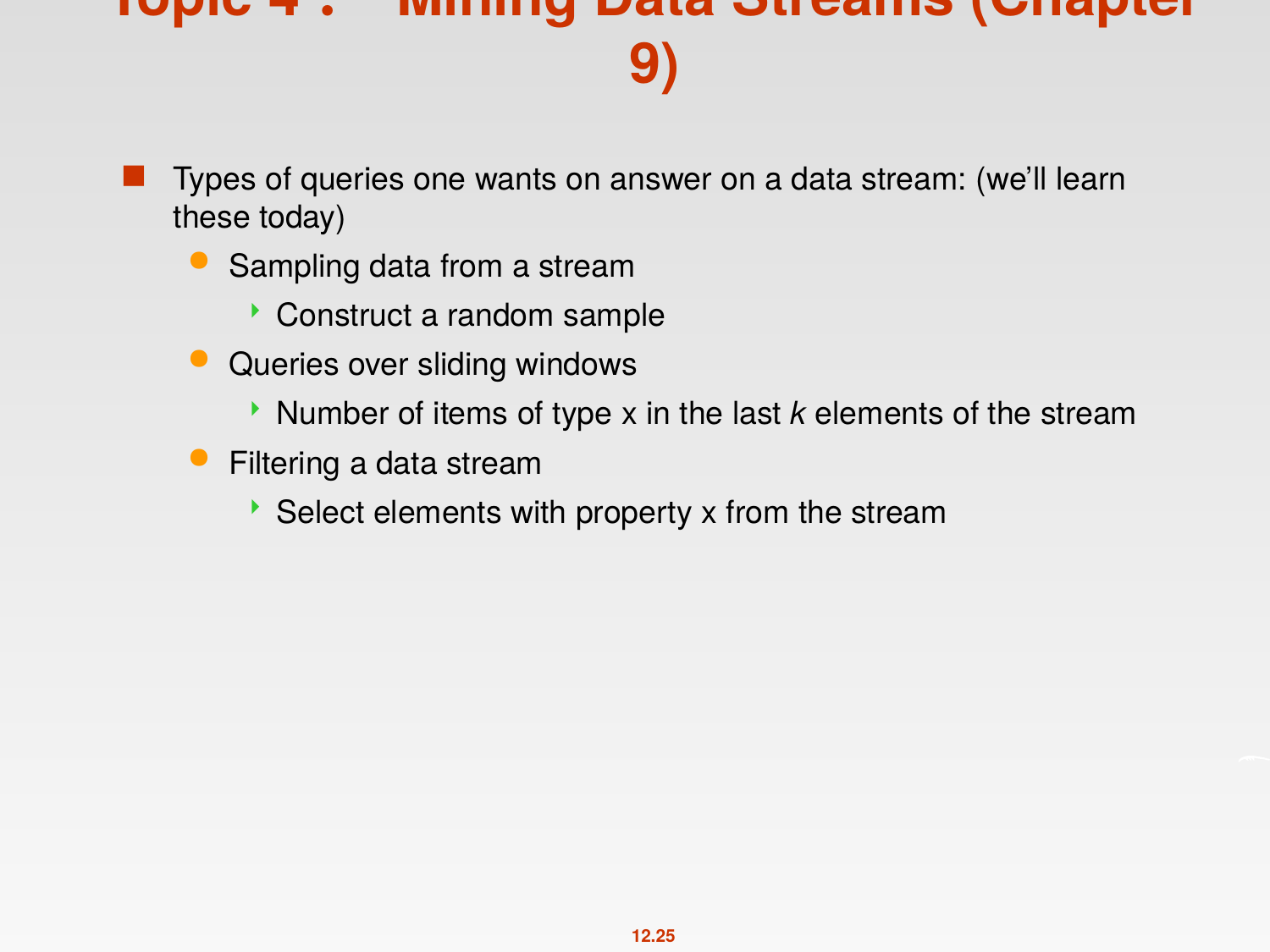

# Topic 4： Mining Data Streams (Chapter 9)
Types of queries one wants on answer on a data stream: (we’ll learn these today)
Sampling data from a stream
Construct a random sample
Queries over sliding windows
Number of items of type x in the last k elements of the stream
Filtering a data stream
Select elements with property x from the stream